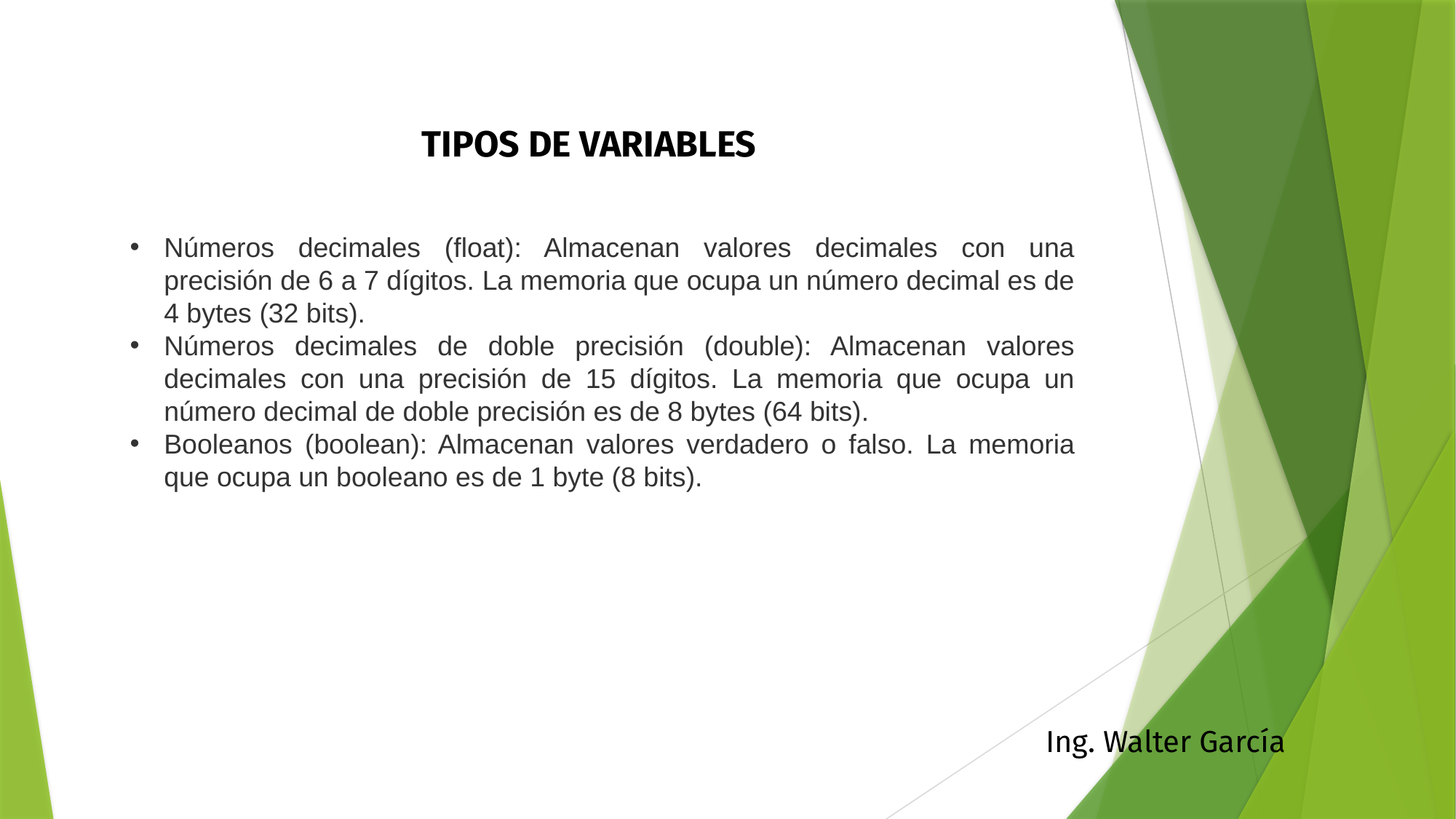

# Tipos de variables
Números decimales (float): Almacenan valores decimales con una precisión de 6 a 7 dígitos. La memoria que ocupa un número decimal es de 4 bytes (32 bits).
Números decimales de doble precisión (double): Almacenan valores decimales con una precisión de 15 dígitos. La memoria que ocupa un número decimal de doble precisión es de 8 bytes (64 bits).
Booleanos (boolean): Almacenan valores verdadero o falso. La memoria que ocupa un booleano es de 1 byte (8 bits).

Ing. Walter García